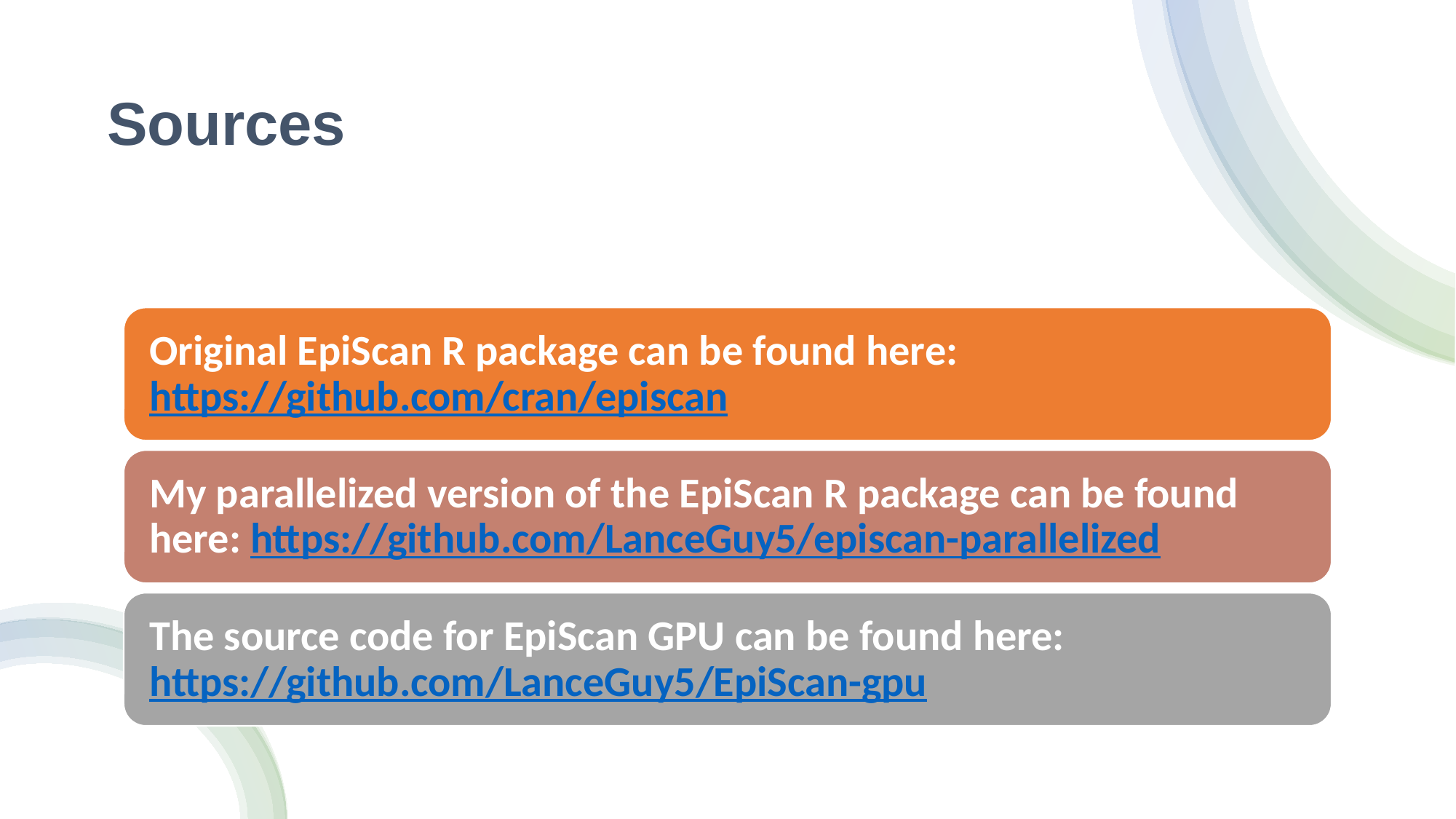

# Sources
Original EpiScan R package can be found here: https://github.com/cran/episcan
My parallelized version of the EpiScan R package can be found here: https://github.com/LanceGuy5/episcan-parallelized
The source code for EpiScan GPU can be found here: https://github.com/LanceGuy5/EpiScan-gpu